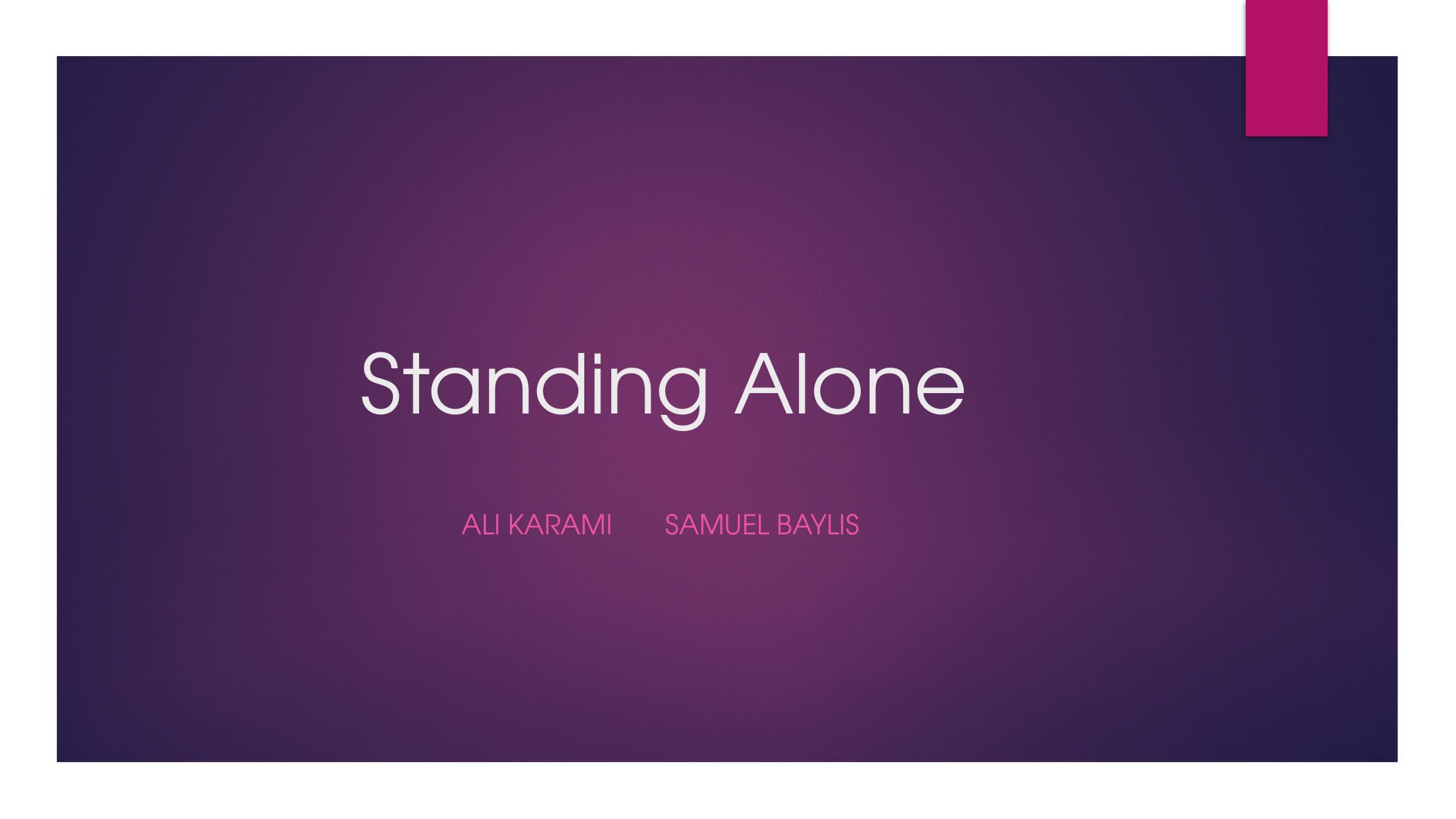

# Standing Alone
Ali Karami       Samuel baylis